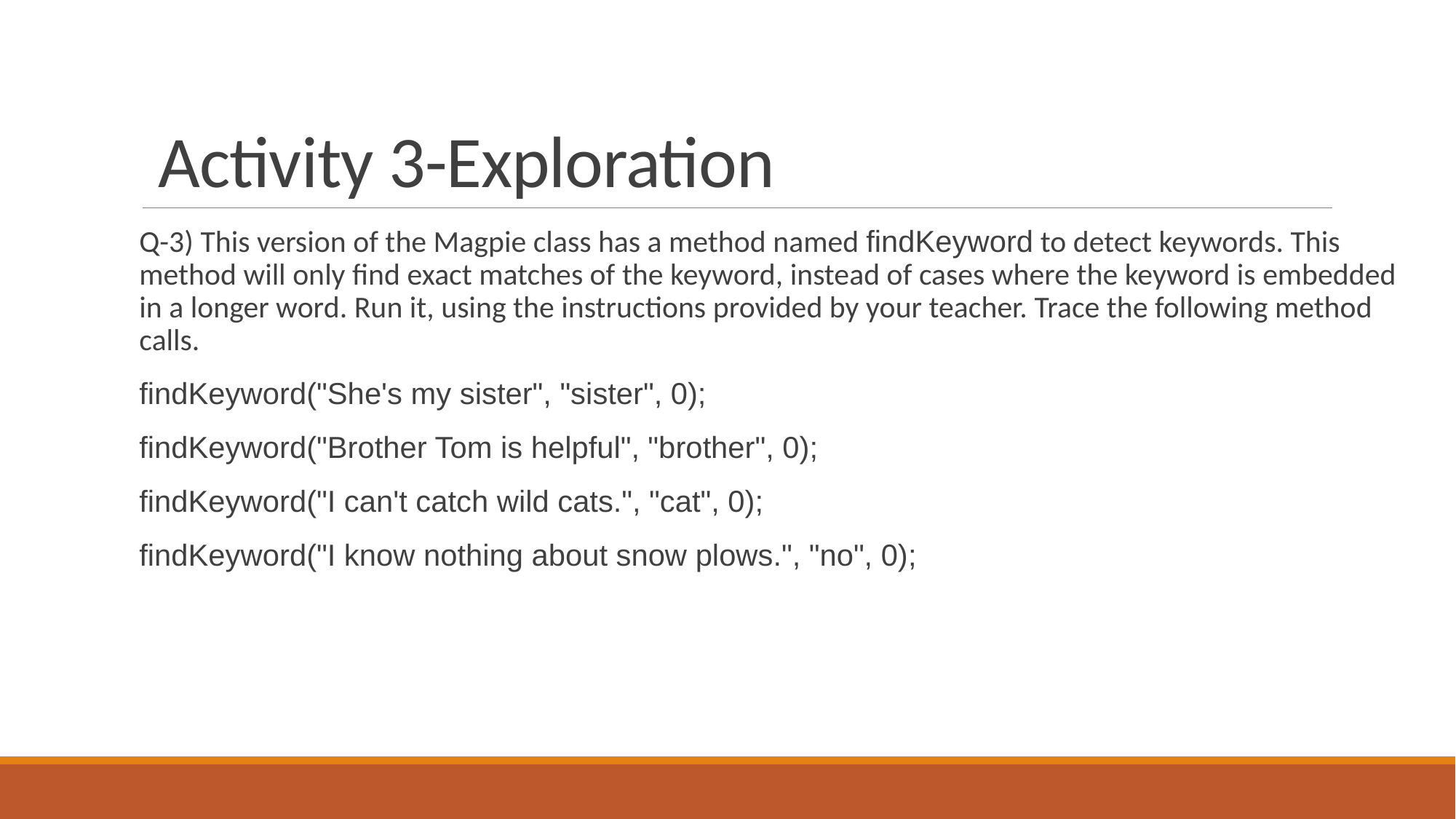

# Activity 3-Exploration
Q-3) This version of the Magpie class has a method named findKeyword to detect keywords. This method will only find exact matches of the keyword, instead of cases where the keyword is embedded in a longer word. Run it, using the instructions provided by your teacher. Trace the following method calls.
findKeyword("She's my sister", "sister", 0);
findKeyword("Brother Tom is helpful", "brother", 0);
findKeyword("I can't catch wild cats.", "cat", 0);
findKeyword("I know nothing about snow plows.", "no", 0);